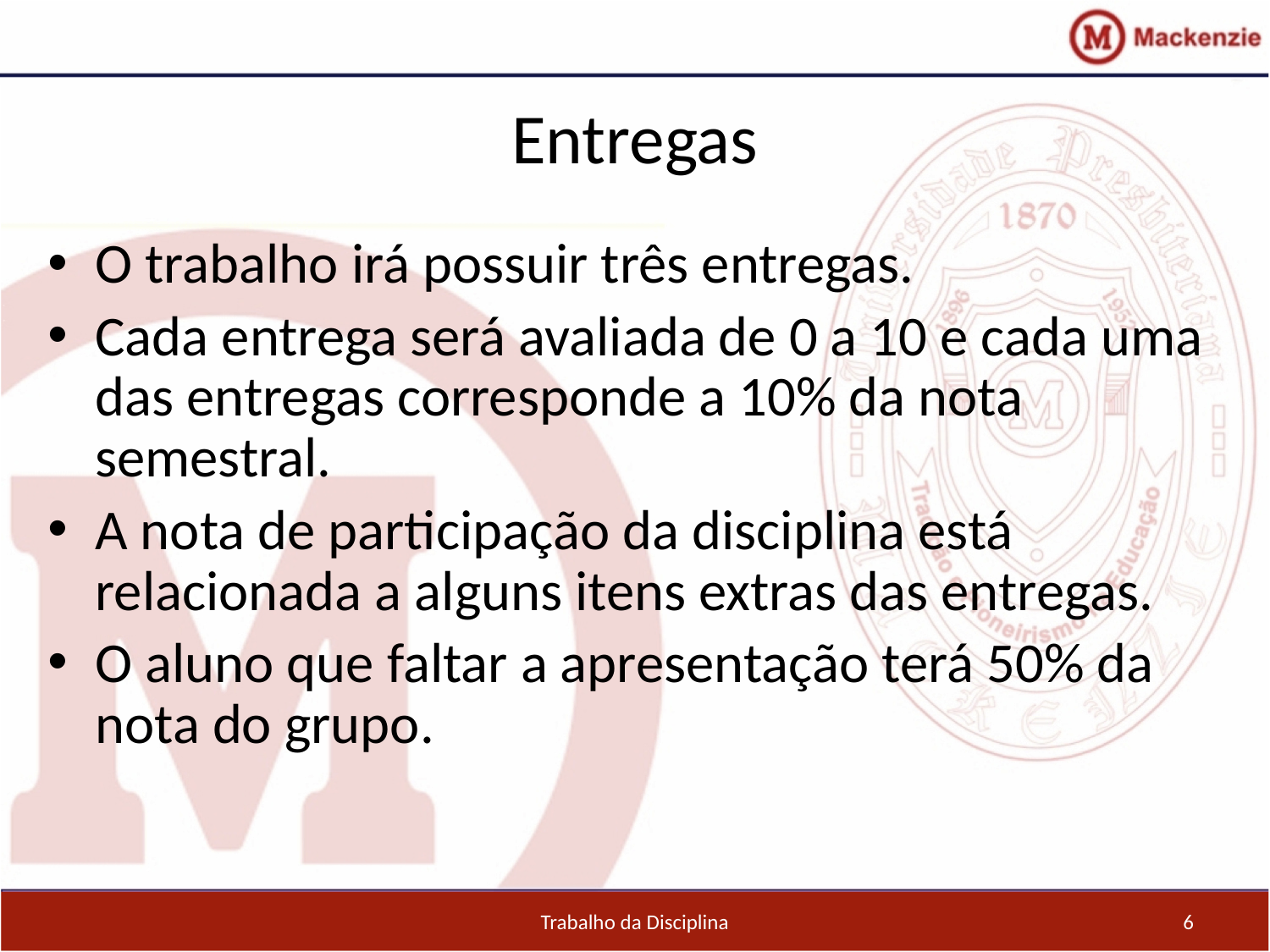

Entregas
O trabalho irá possuir três entregas.
Cada entrega será avaliada de 0 a 10 e cada uma das entregas corresponde a 10% da nota semestral.
A nota de participação da disciplina está relacionada a alguns itens extras das entregas.
O aluno que faltar a apresentação terá 50% da nota do grupo.

Trabalho da Disciplina
6